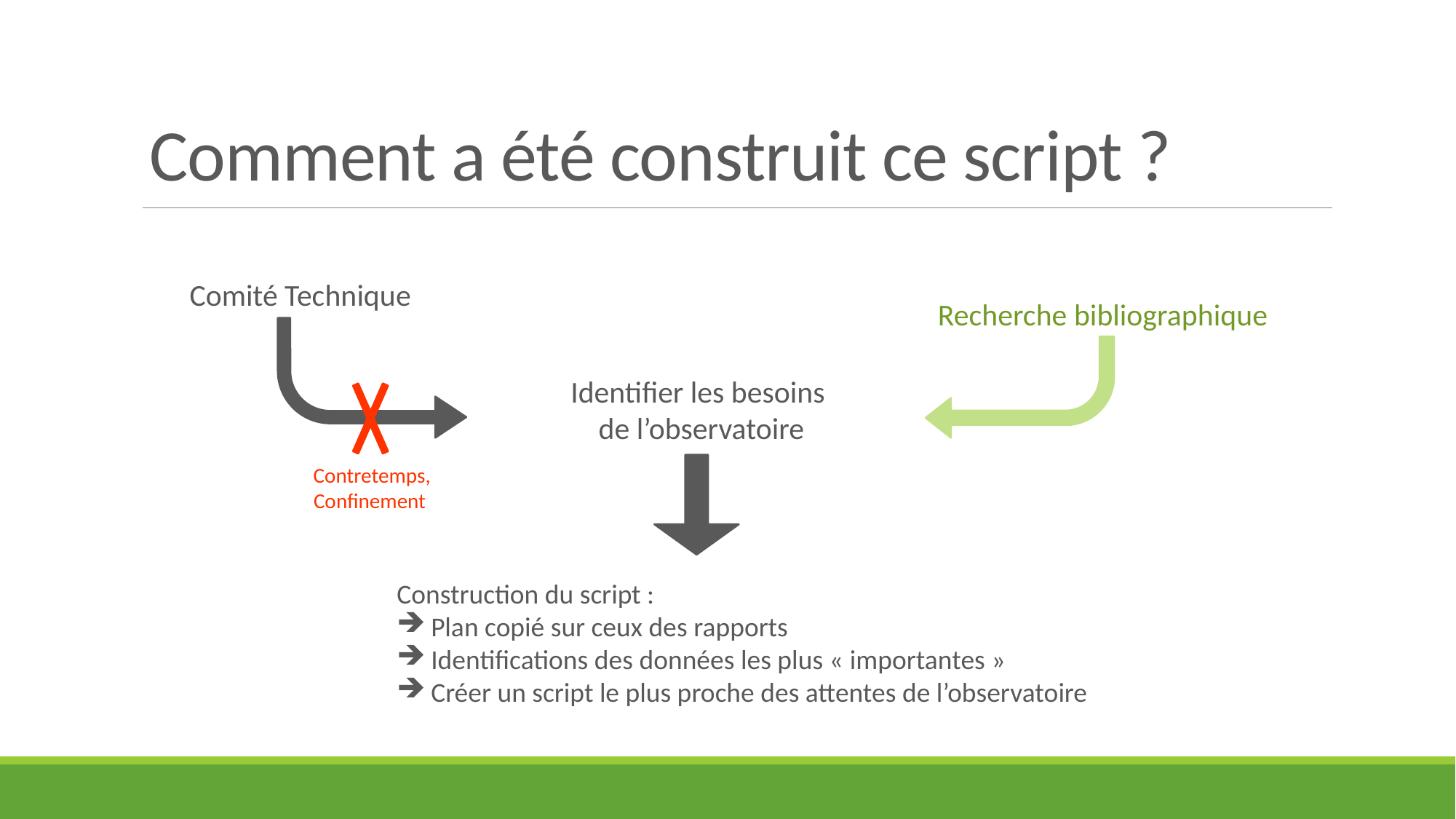

# Comment a été construit ce script ?

Comité Technique
Recherche bibliographique

Identifier les besoins
de l’observatoire
Contretemps,
Confinement

Construction du script :
Plan copié sur ceux des rapports
Identifications des données les plus « importantes »
Créer un script le plus proche des attentes de l’observatoire